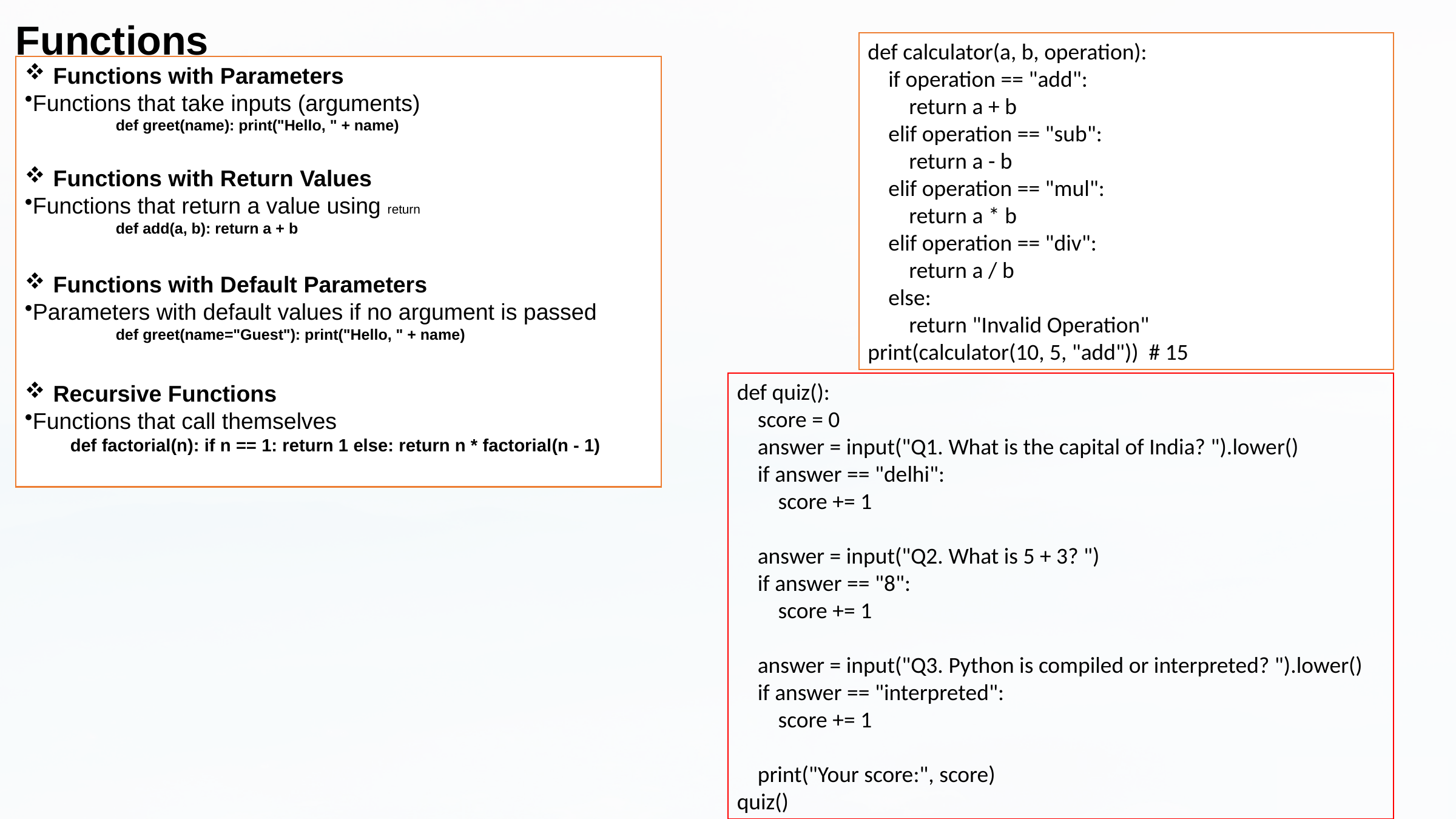

Functions
def calculator(a, b, operation):
    if operation == "add":
        return a + b
    elif operation == "sub":
        return a - b
    elif operation == "mul":
        return a * b
    elif operation == "div":
        return a / b
    else:
        return "Invalid Operation"
print(calculator(10, 5, "add"))  # 15
Functions with Parameters
Functions that take inputs (arguments)
	def greet(name): print("Hello, " + name)

Functions with Return Values
Functions that return a value using return
def add(a, b): return a + b

Functions with Default Parameters
Parameters with default values if no argument is passed
def greet(name="Guest"): print("Hello, " + name)

Recursive Functions
Functions that call themselves
def factorial(n): if n == 1: return 1 else: return n * factorial(n - 1)

def quiz():
    score = 0
    answer = input("Q1. What is the capital of India? ").lower()
    if answer == "delhi":
        score += 1

    answer = input("Q2. What is 5 + 3? ")
    if answer == "8":
        score += 1

    answer = input("Q3. Python is compiled or interpreted? ").lower()
    if answer == "interpreted":
        score += 1

    print("Your score:", score)
quiz()